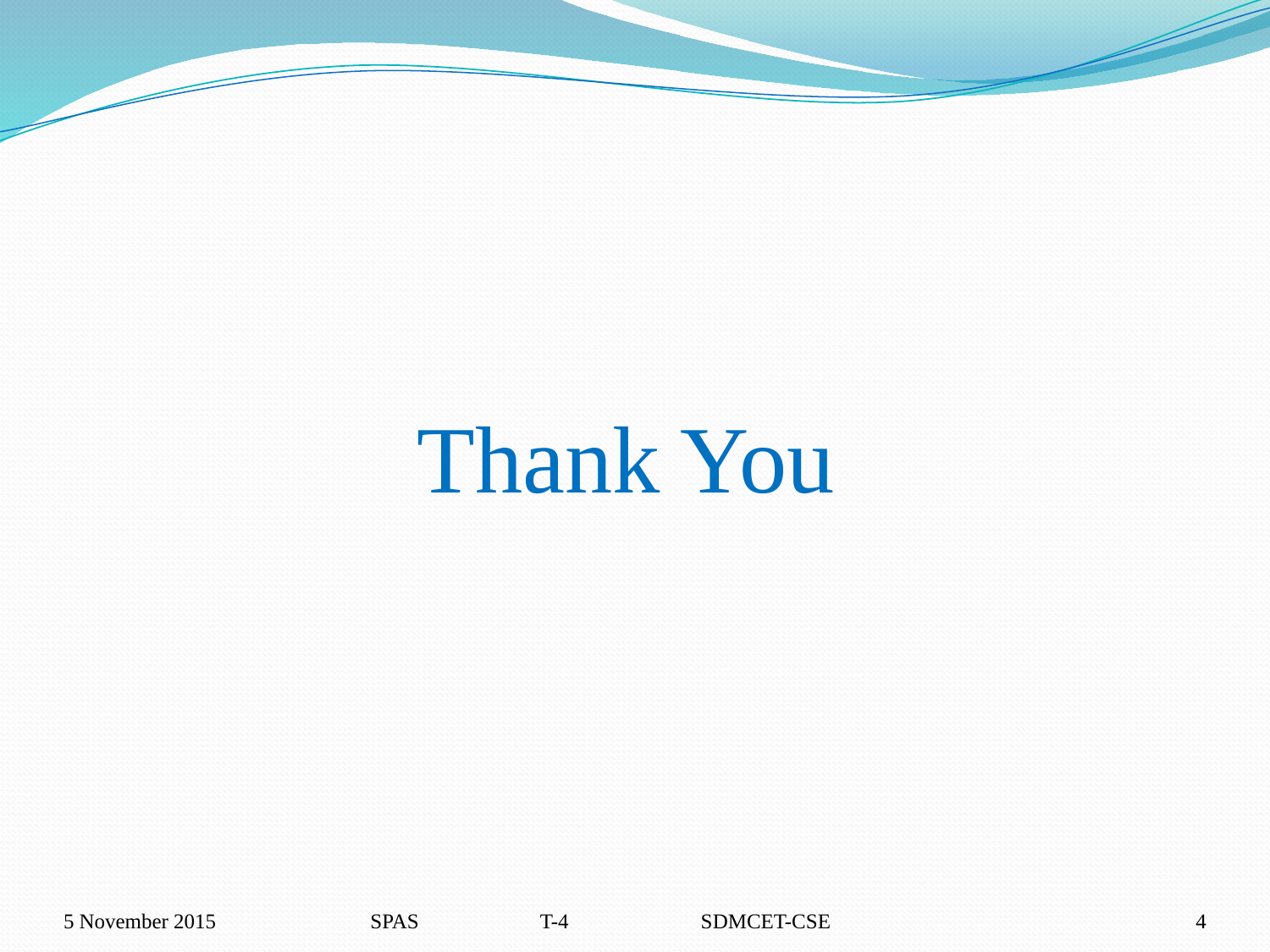

Thank You
5 November 2015
SPAS                       T-4                         SDMCET-CSE
4